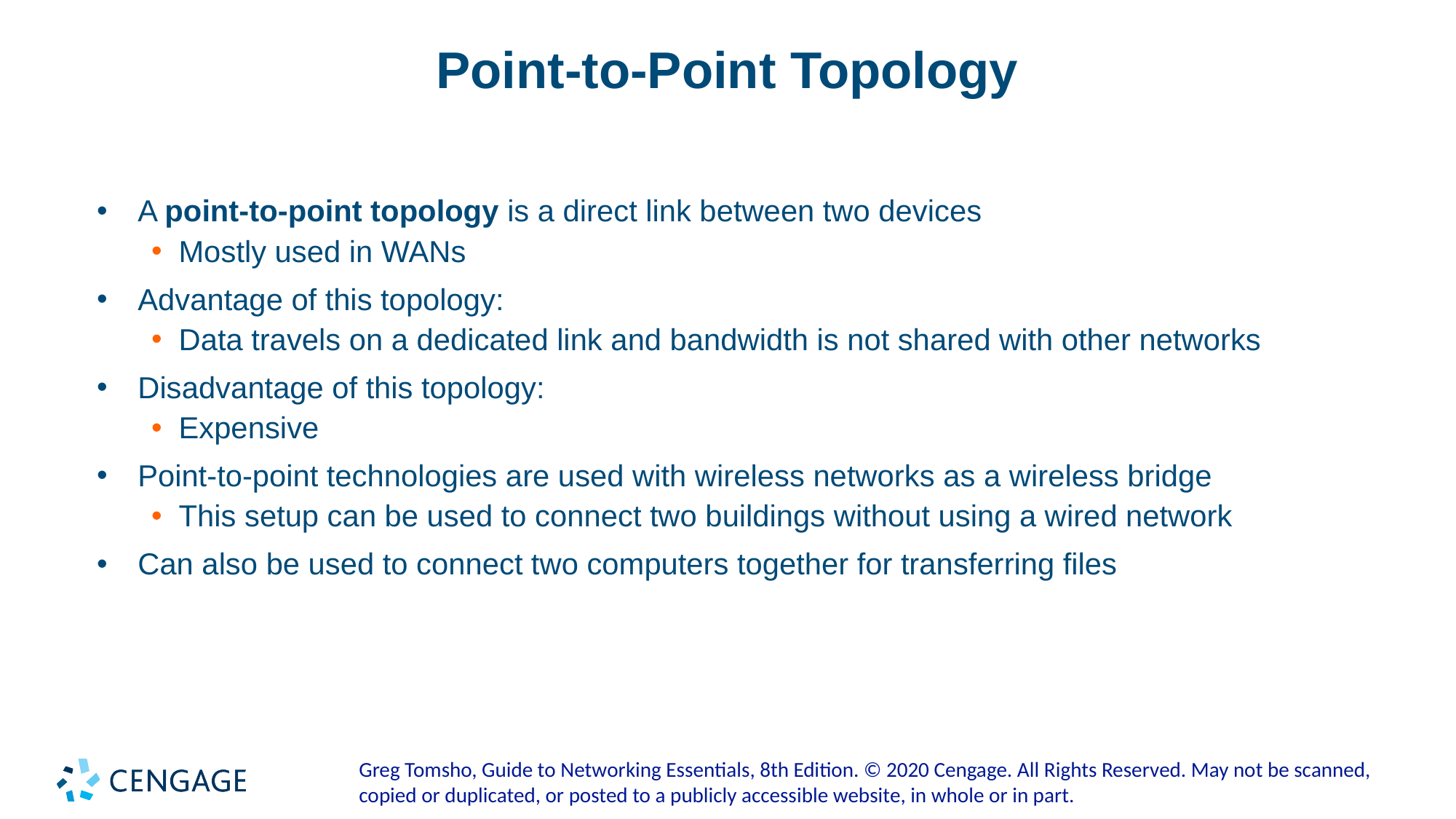

# Point-to-Point Topology
A point-to-point topology is a direct link between two devices
Mostly used in WANs
Advantage of this topology:
Data travels on a dedicated link and bandwidth is not shared with other networks
Disadvantage of this topology:
Expensive
Point-to-point technologies are used with wireless networks as a wireless bridge
This setup can be used to connect two buildings without using a wired network
Can also be used to connect two computers together for transferring files